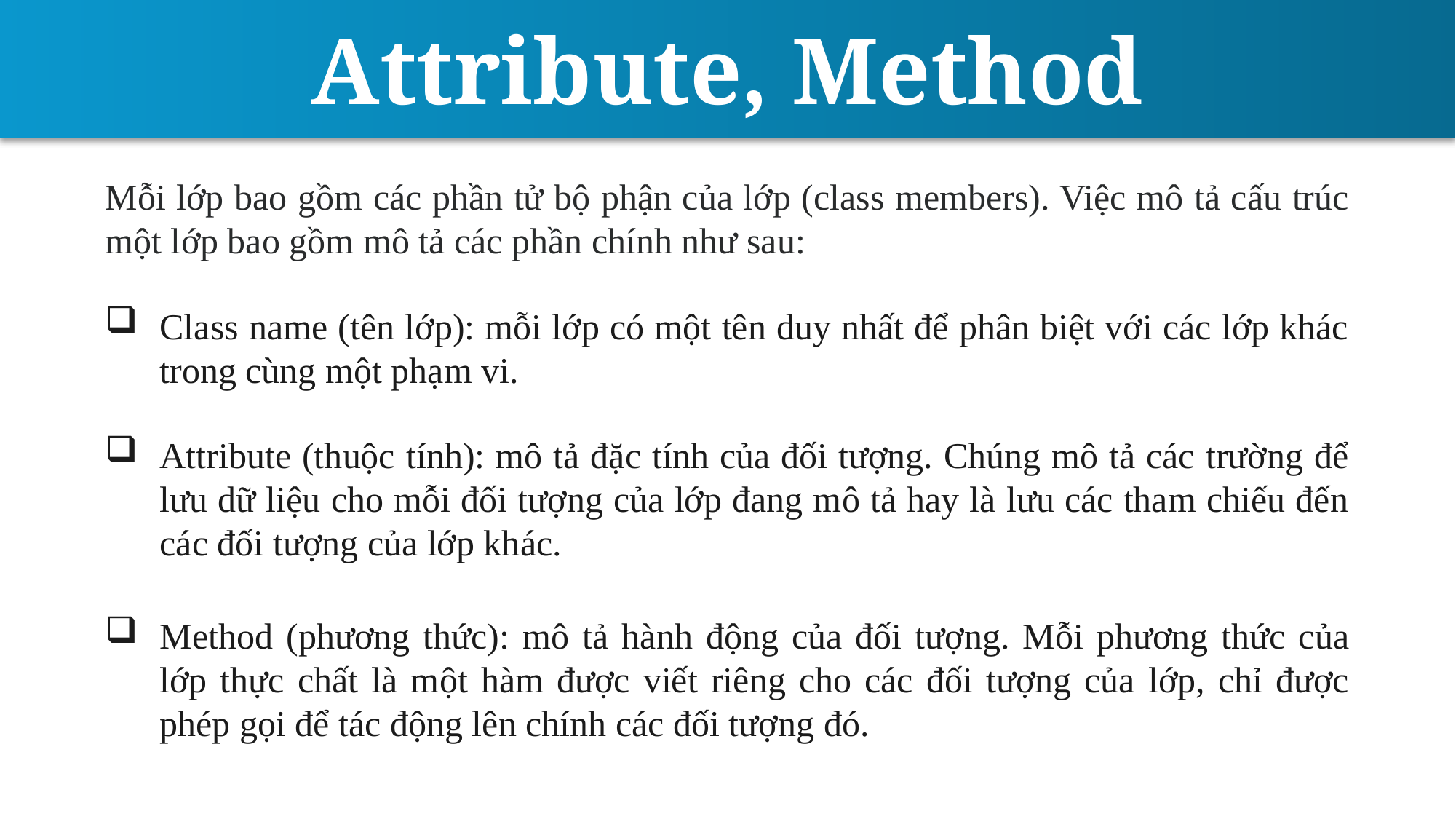

Attribute, Method
Mỗi lớp bao gồm các phần tử bộ phận của lớp (class members). Việc mô tả cấu trúc một lớp bao gồm mô tả các phần chính như sau:
Class name (tên lớp): mỗi lớp có một tên duy nhất để phân biệt với các lớp khác trong cùng một phạm vi.
Attribute (thuộc tính): mô tả đặc tính của đối tượng. Chúng mô tả các trường để lưu dữ liệu cho mỗi đối tượng của lớp đang mô tả hay là lưu các tham chiếu đến các đối tượng của lớp khác.
Method (phương thức): mô tả hành động của đối tượng. Mỗi phương thức của lớp thực chất là một hàm được viết riêng cho các đối tượng của lớp, chỉ được phép gọi để tác động lên chính các đối tượng đó.